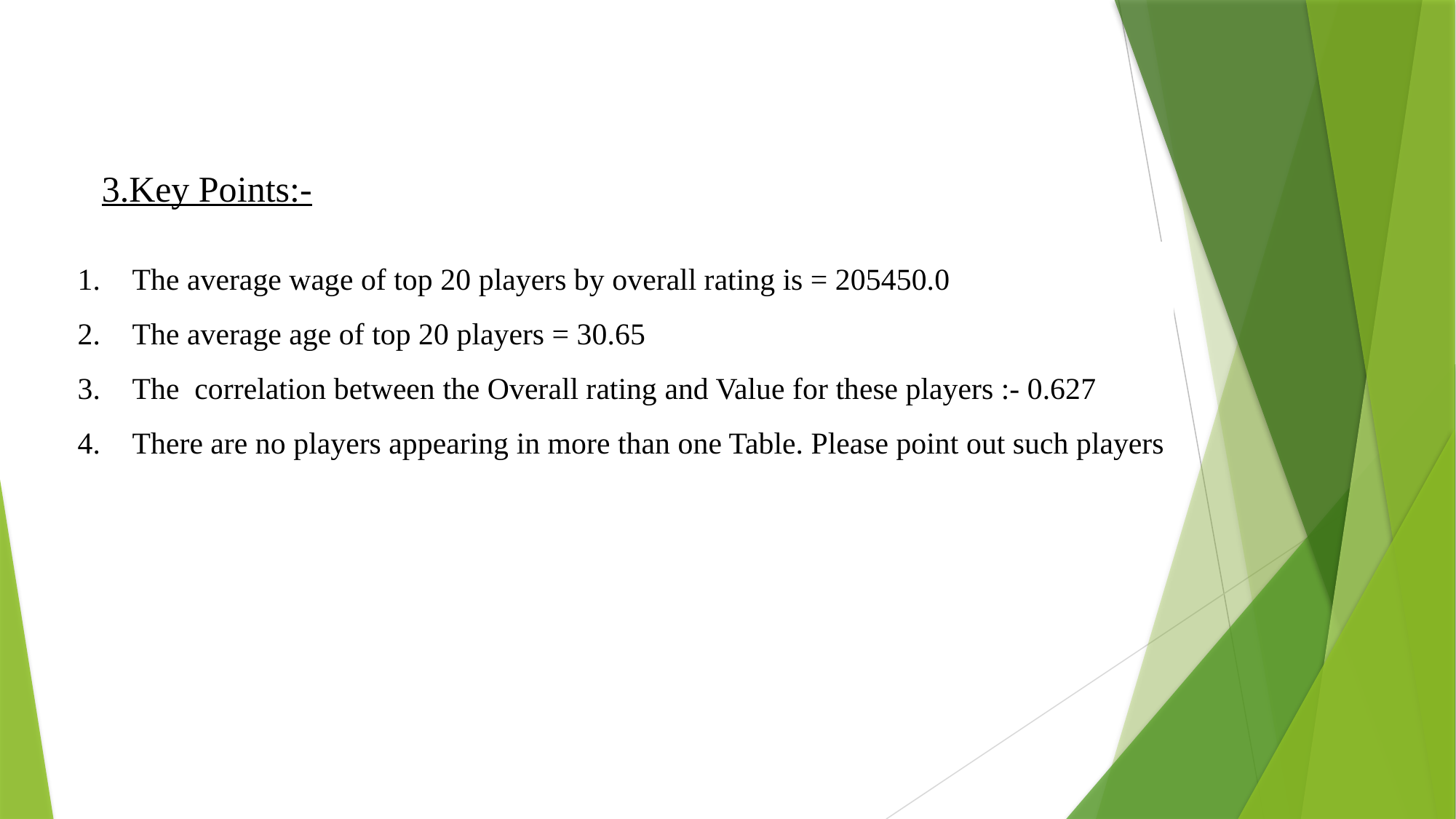

3.Key Points:-
The average wage of top 20 players by overall rating is = 205450.0
The average age of top 20 players = 30.65
The  correlation between the Overall rating and Value for these players :- 0.627
There are no players appearing in more than one Table. Please point out such players